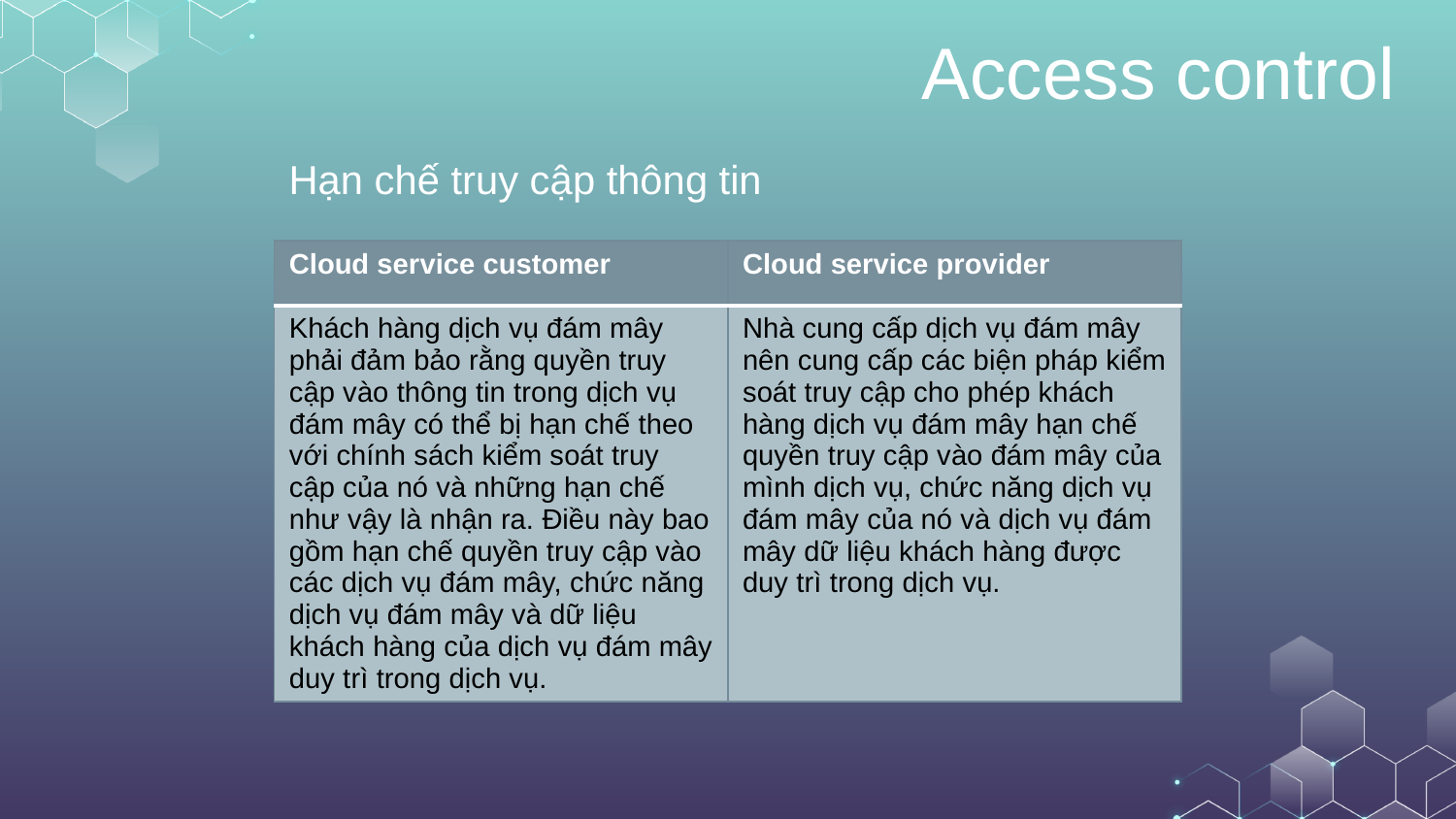

# Access control
Hạn chế truy cập thông tin

| Cloud service customer | Cloud service provider |
| --- | --- |
| Khách hàng dịch vụ đám mây phải đảm bảo rằng quyền truy cập vào thông tin trong dịch vụ đám mây có thể bị hạn chế theo với chính sách kiểm soát truy cập của nó và những hạn chế như vậy là nhận ra. Điều này bao gồm hạn chế quyền truy cập vào các dịch vụ đám mây, chức năng dịch vụ đám mây và dữ liệu khách hàng của dịch vụ đám mây duy trì trong dịch vụ. | Nhà cung cấp dịch vụ đám mây nên cung cấp các biện pháp kiểm soát truy cập cho phép khách hàng dịch vụ đám mây hạn chế quyền truy cập vào đám mây của mình dịch vụ, chức năng dịch vụ đám mây của nó và dịch vụ đám mây dữ liệu khách hàng được duy trì trong dịch vụ. |